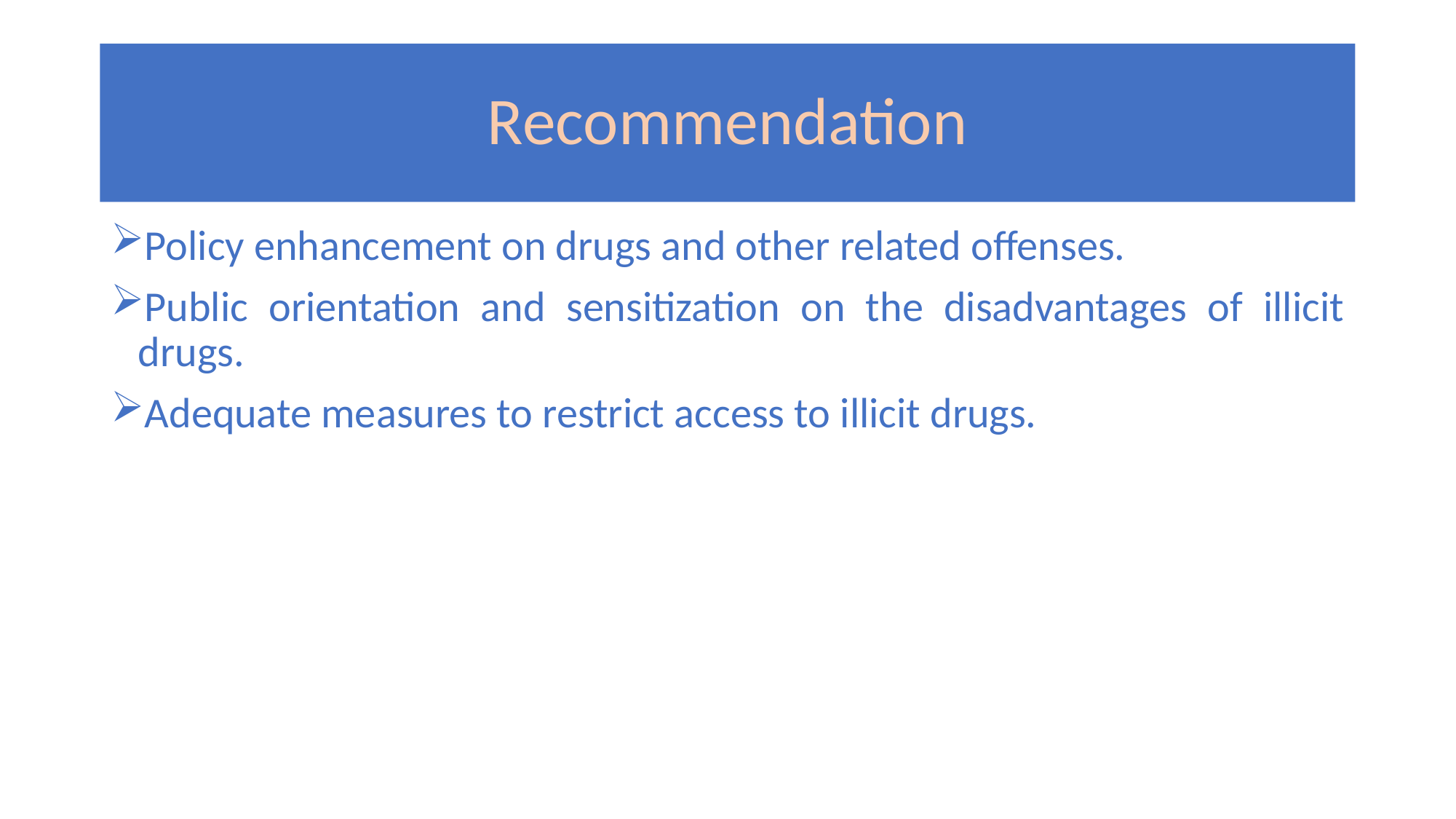

# Recommendation
Policy enhancement on drugs and other related offenses.
Public orientation and sensitization on the disadvantages of illicit drugs.
Adequate measures to restrict access to illicit drugs.